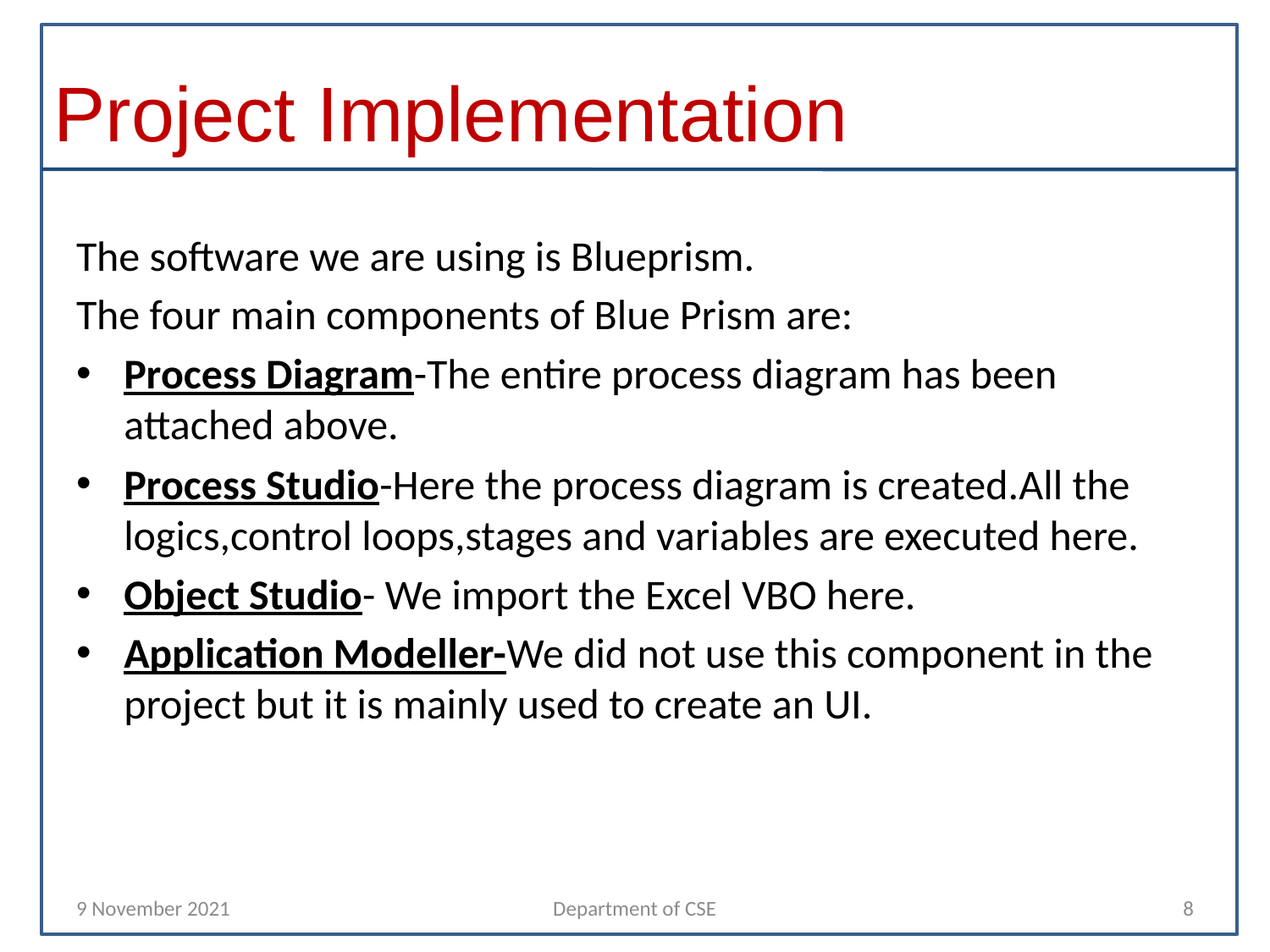

# Project Implementation
The software we are using is Blueprism.
The four main components of Blue Prism are:
Process Diagram-The entire process diagram has been attached above.
Process Studio-Here the process diagram is created.All the logics,control loops,stages and variables are executed here.
Object Studio- We import the Excel VBO here.
Application Modeller-We did not use this component in the project but it is mainly used to create an UI.

9 November 2021
Department of CSE
8